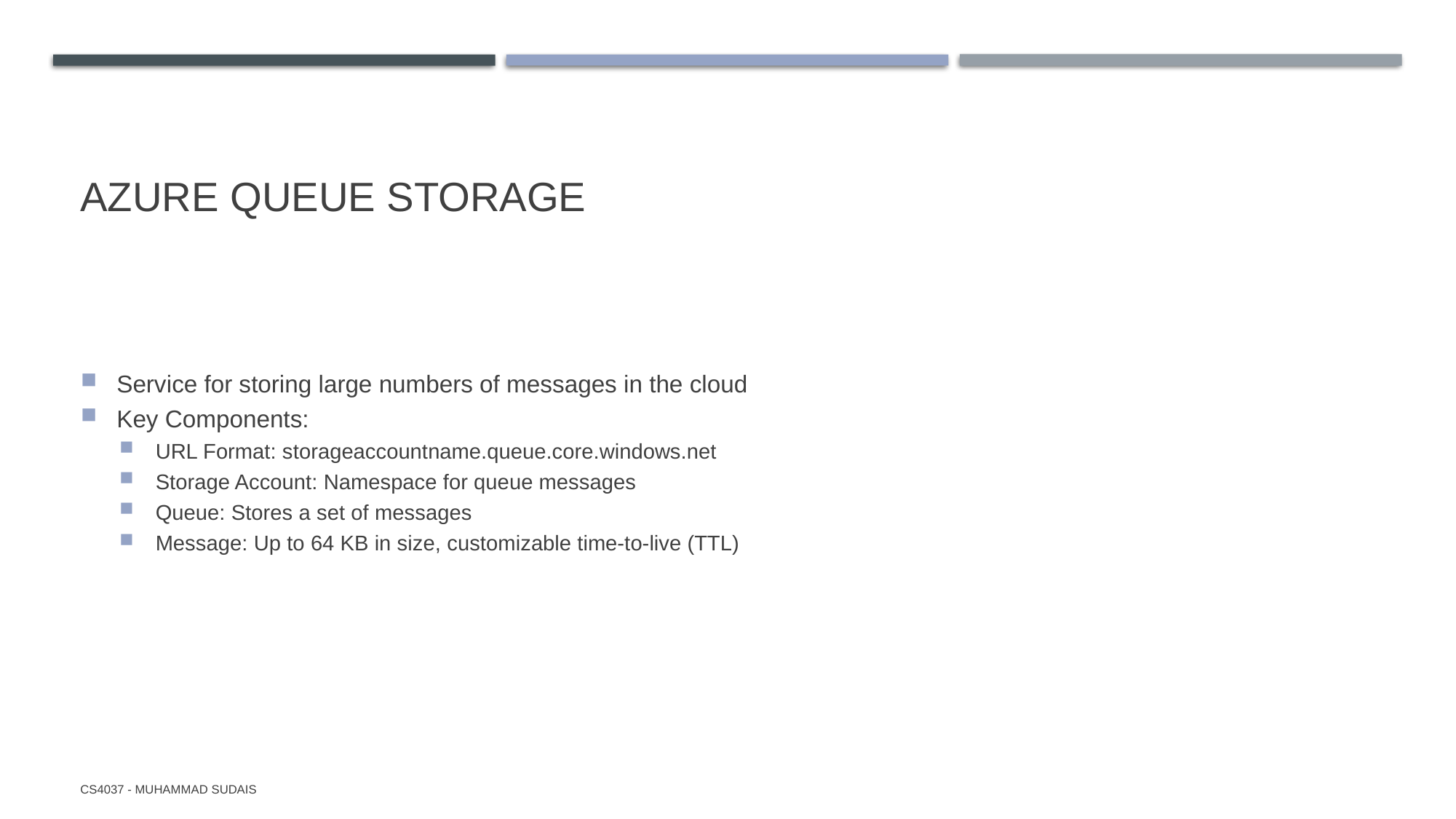

# Azure Queue Storage

Service for storing large numbers of messages in the cloud
Key Components:
URL Format: storageaccountname.queue.core.windows.net
Storage Account: Namespace for queue messages
Queue: Stores a set of messages
Message: Up to 64 KB in size, customizable time-to-live (TTL)

CS4037 - Muhammad Sudais